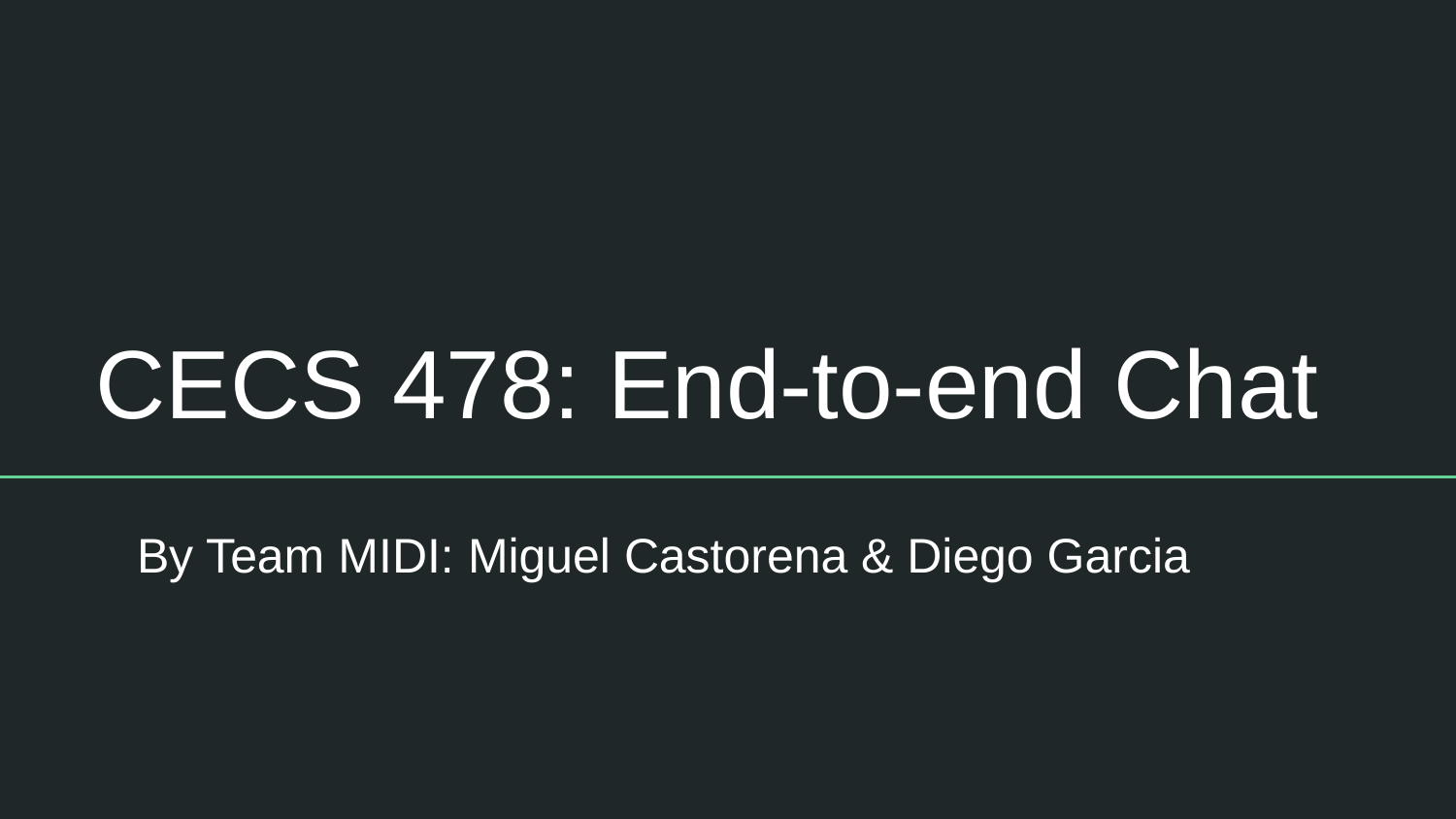

# CECS 478: End-to-end Chat

By Team MIDI: Miguel Castorena & Diego Garcia